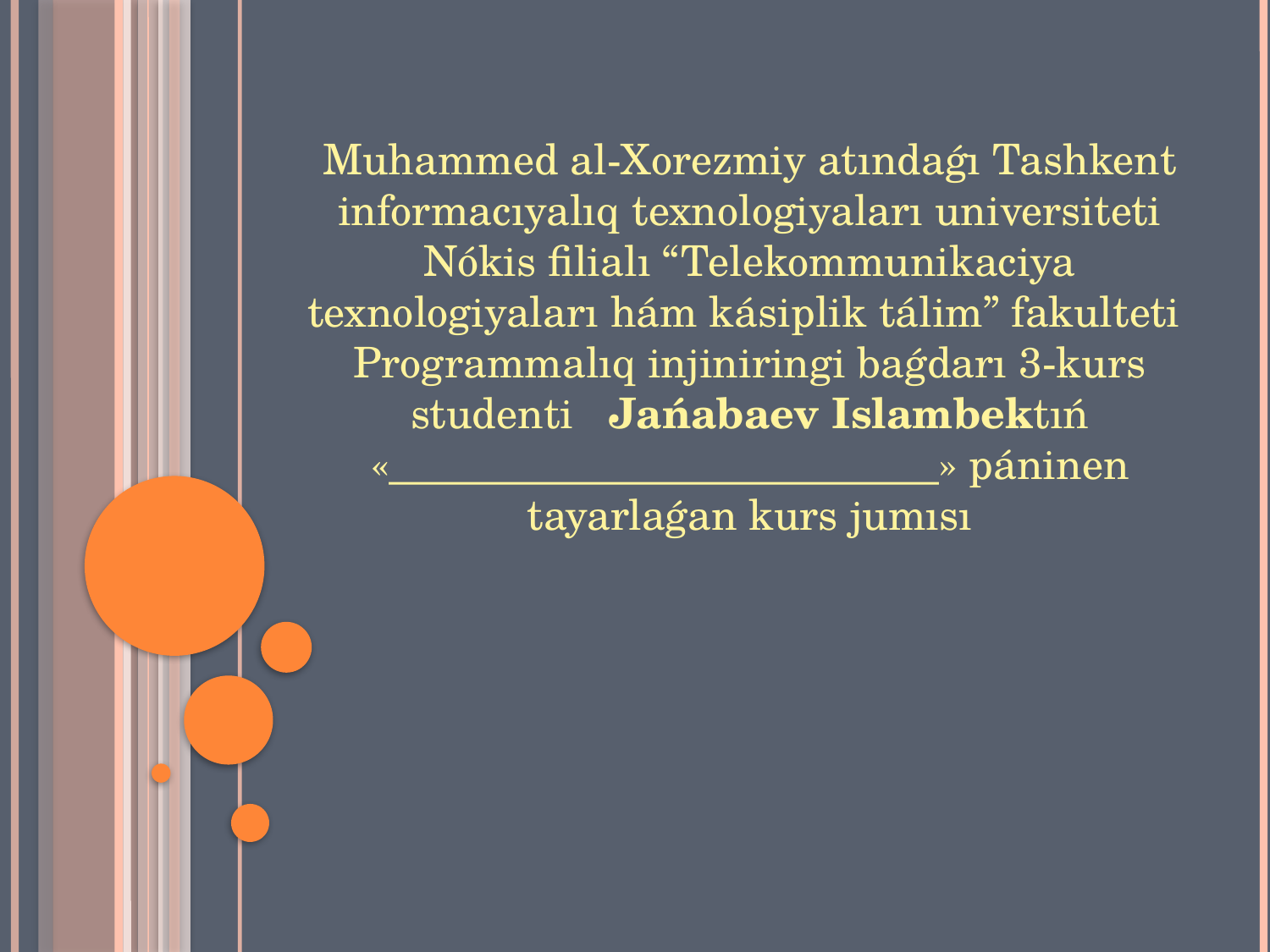

Muhammed al-Xorezmiy atındaǵı Tashkent informacıyalıq texnologiyaları universiteti Nókis filialı “Telekommunikaciya texnologiyaları hám kásiplik tálim” fakulteti  Programmalıq injiniringi baǵdarı 3-kurs studenti   Jańabaev Islambektıń «__________________________» páninen tayarlaǵan kurs jumısı